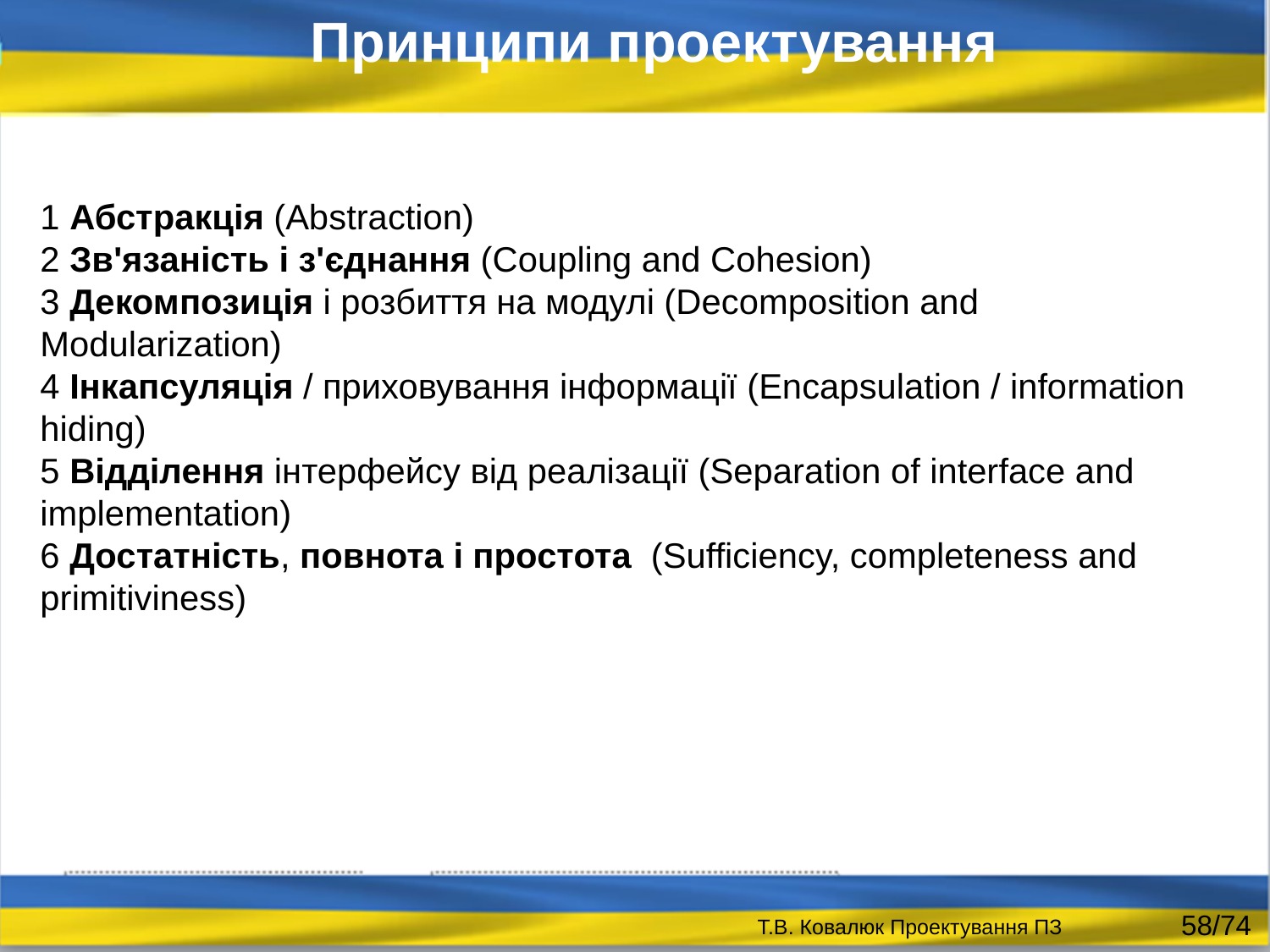

Принципи проектування
1 Абстракція (Abstraction)
2 Зв'язаність і з'єднання (Coupling and Cohesion)
3 Декомпозиція і розбиття на модулі (Decomposition and Modularization)
4 Інкапсуляція / приховування інформації (Encapsulation / information hiding)
5 Відділення інтерфейсу від реалізації (Separation of interface and implementation)
6 Достатність, повнота і простота  (Sufficiency, completeness and primitiviness)